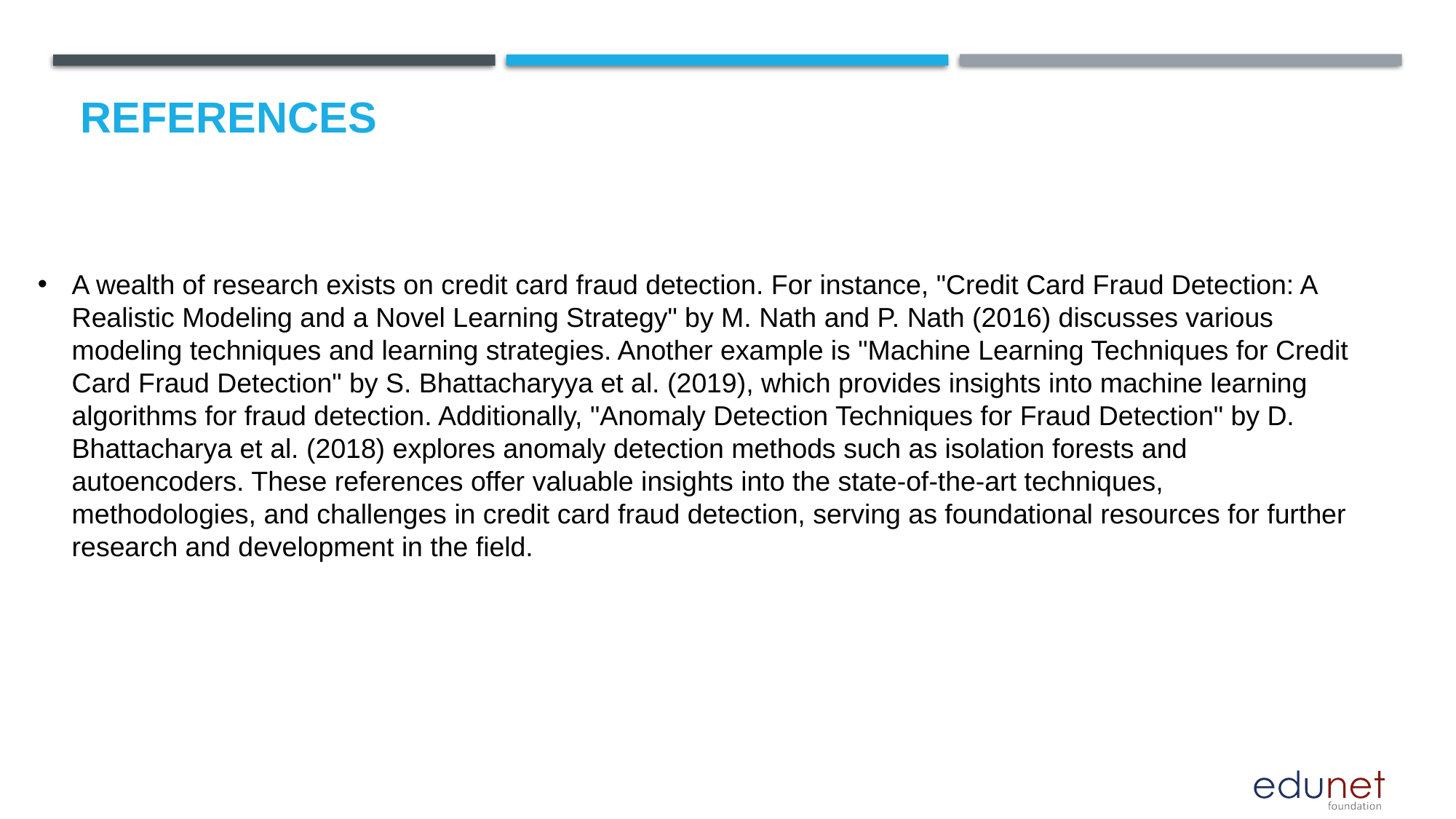

# References
A wealth of research exists on credit card fraud detection. For instance, "Credit Card Fraud Detection: A Realistic Modeling and a Novel Learning Strategy" by M. Nath and P. Nath (2016) discusses various modeling techniques and learning strategies. Another example is "Machine Learning Techniques for Credit Card Fraud Detection" by S. Bhattacharyya et al. (2019), which provides insights into machine learning algorithms for fraud detection. Additionally, "Anomaly Detection Techniques for Fraud Detection" by D. Bhattacharya et al. (2018) explores anomaly detection methods such as isolation forests and autoencoders. These references offer valuable insights into the state-of-the-art techniques, methodologies, and challenges in credit card fraud detection, serving as foundational resources for further research and development in the field.